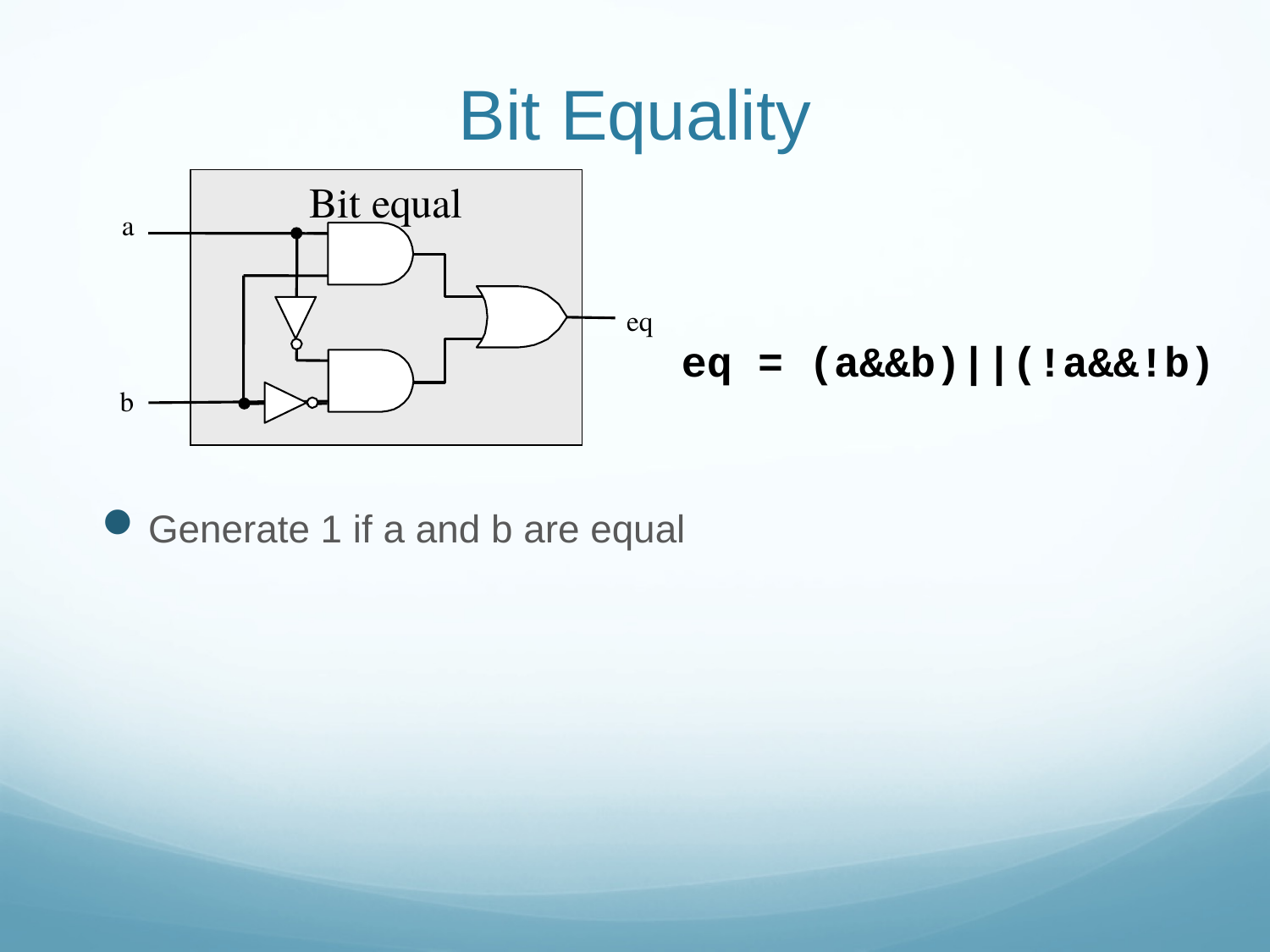

# Bit Equality
Bit equal
a

eq

b

eq = (a&&b)||(!a&&!b)
Generate 1 if a and b are equal